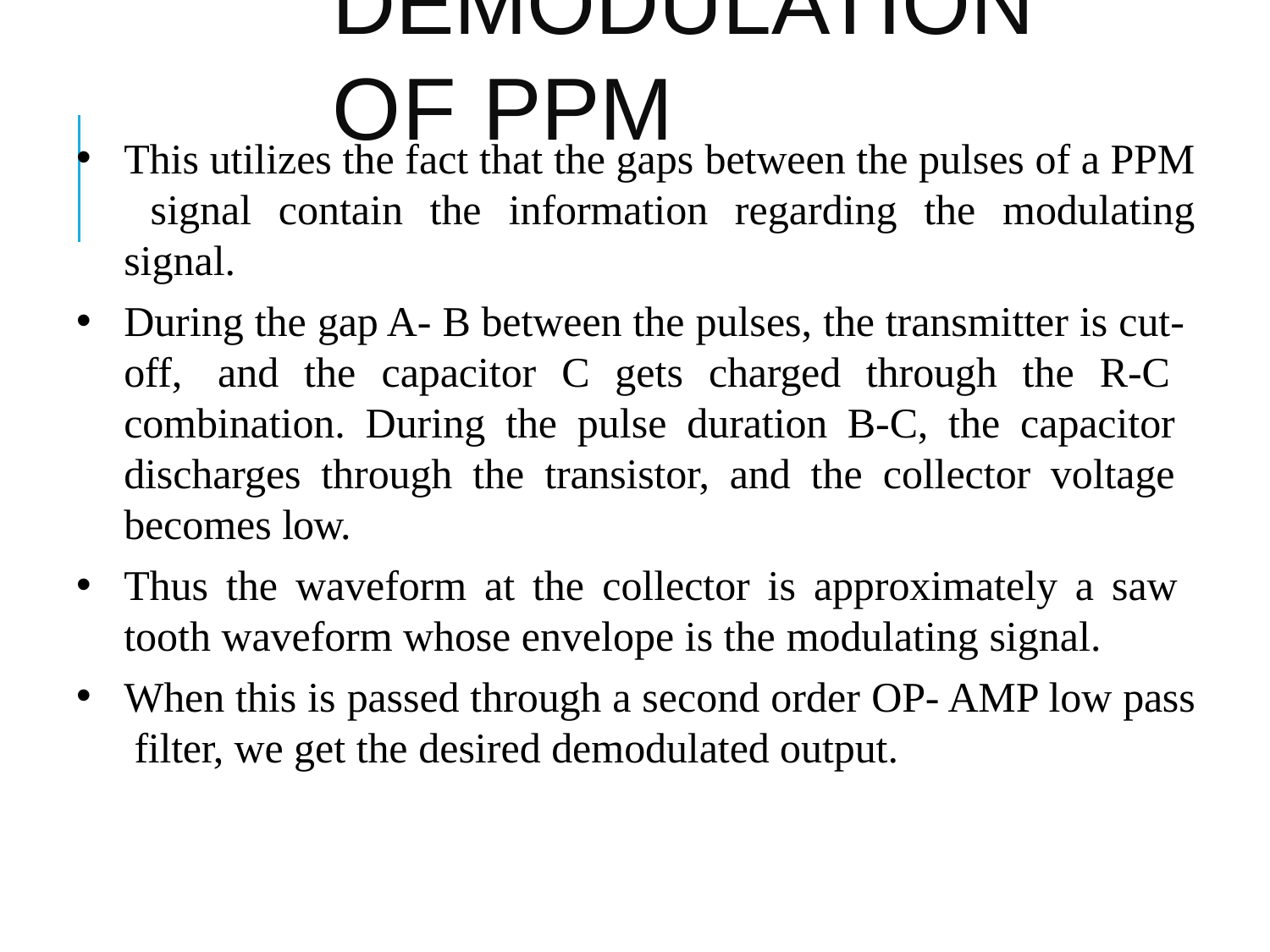

# Demodulation of PPM
This utilizes the fact that the gaps between the pulses of a PPM  signal contain the information regarding the modulating signal.
During the gap A- B between the pulses, the transmitter is cut-  off, and the capacitor C gets charged through the R-C  combination. During the pulse duration B-C, the capacitor  discharges through the transistor, and the collector voltage  becomes low.
Thus the waveform at the collector is approximately a saw  tooth waveform whose envelope is the modulating signal.
When this is passed through a second order OP- AMP low pass  filter, we get the desired demodulated output.